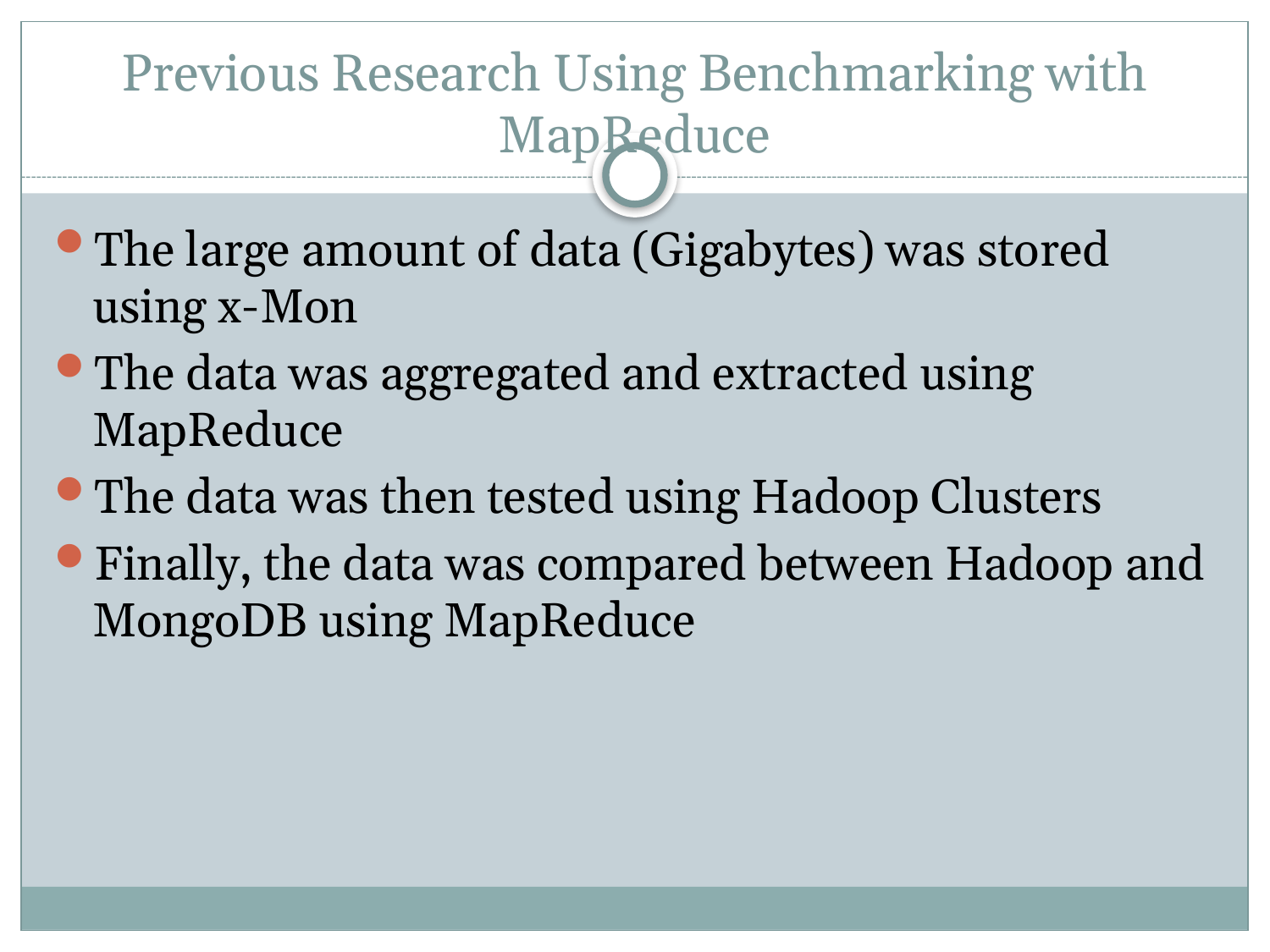

# Previous Research Using Benchmarking with MapReduce
The large amount of data (Gigabytes) was stored using x-Mon
The data was aggregated and extracted using MapReduce
The data was then tested using Hadoop Clusters
Finally, the data was compared between Hadoop and MongoDB using MapReduce